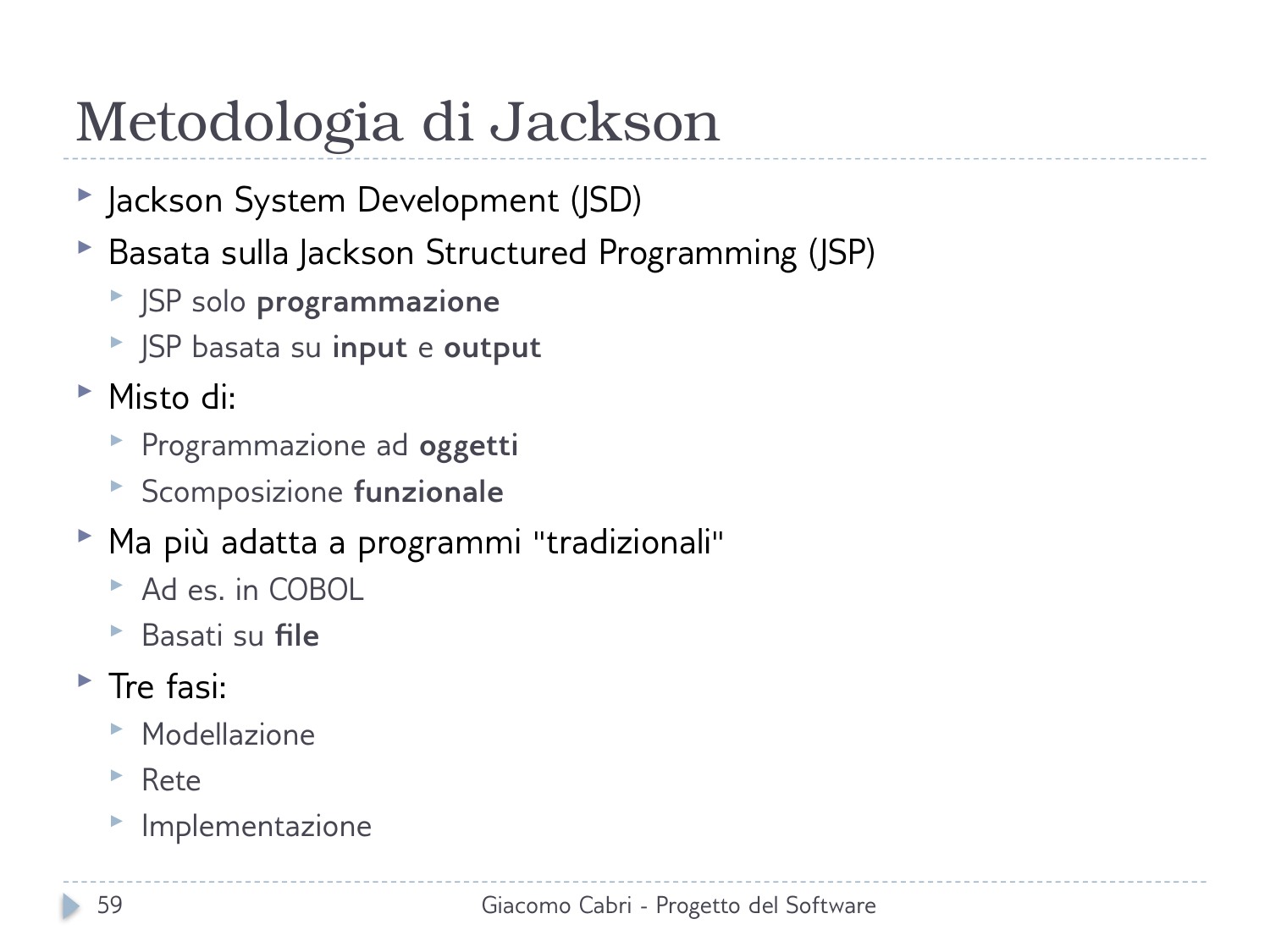

# Metodologia di Jackson
Jackson System Development (JSD)
Basata sulla Jackson Structured Programming (JSP)
JSP solo programmazione
JSP basata su input e output
Misto di:
Programmazione ad oggetti
Scomposizione funzionale
Ma più adatta a programmi "tradizionali"
Ad es. in COBOL
Basati su file
Tre fasi:
Modellazione
Rete
Implementazione

59
Giacomo Cabri - Progetto del Software